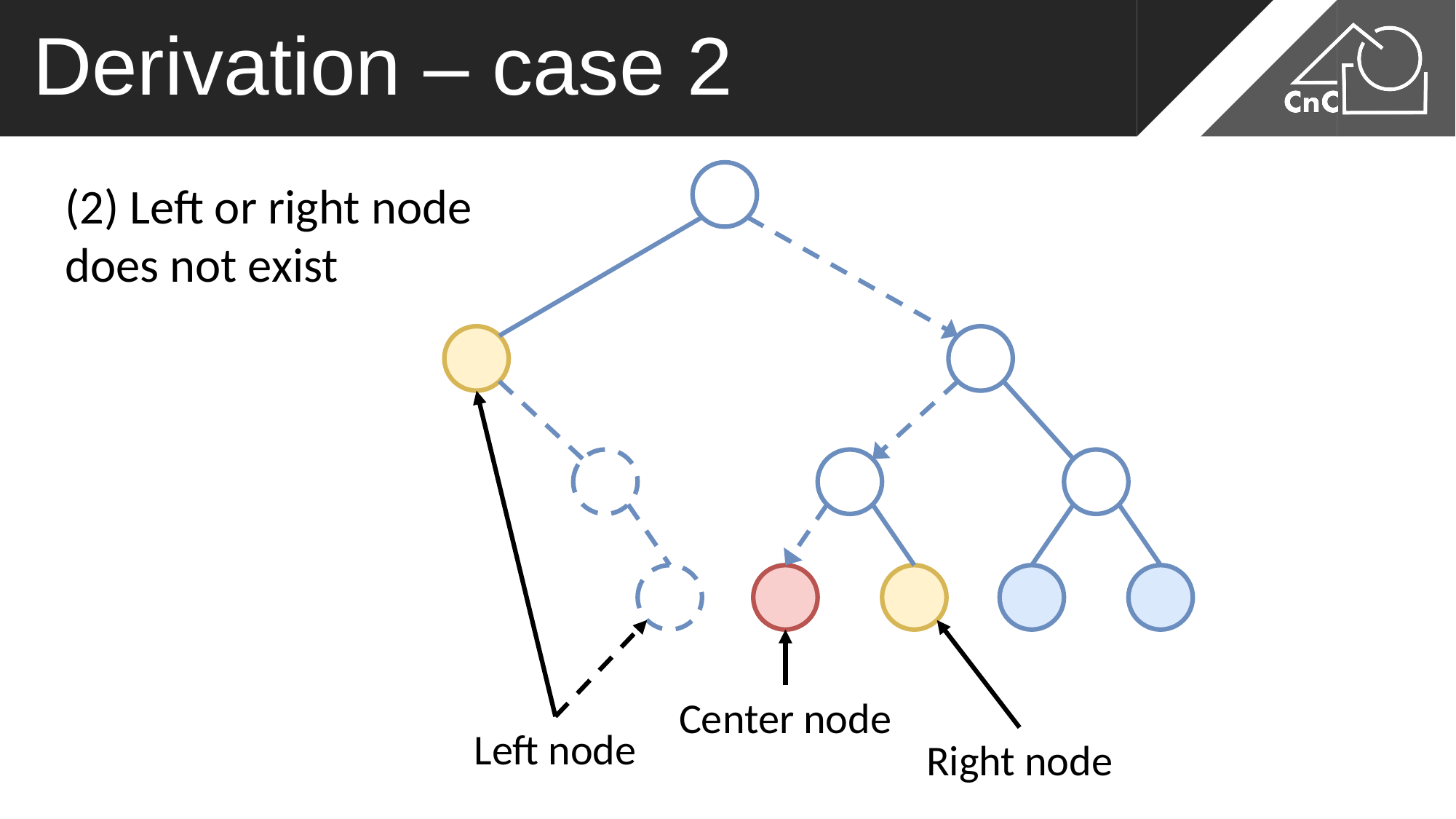

# Derivation – case 2

(2) Left or right node does not exist
Center node
Left node
Right node